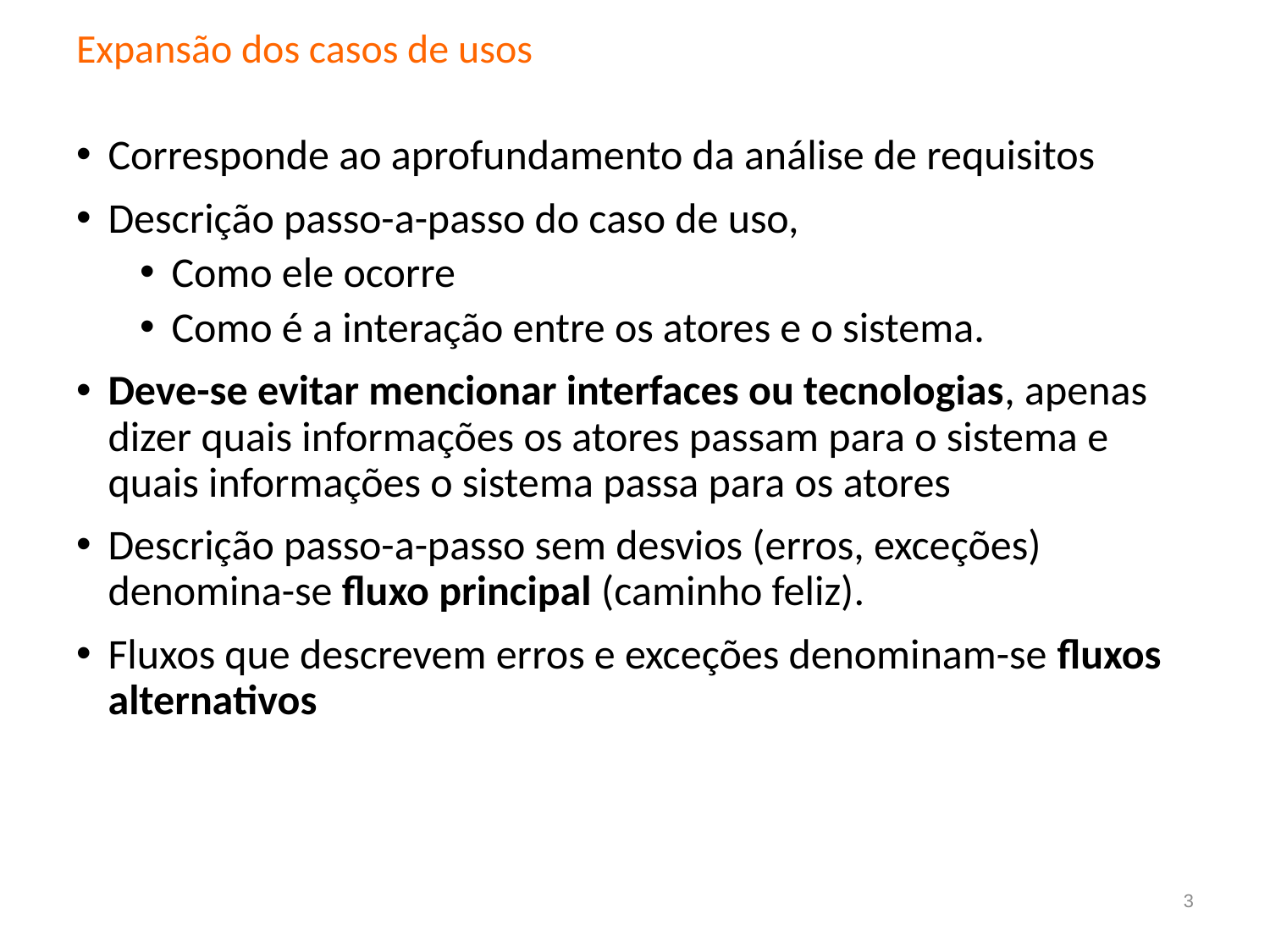

# Expansão dos casos de usos
Corresponde ao aprofundamento da análise de requisitos
Descrição passo-a-passo do caso de uso,
Como ele ocorre
Como é a interação entre os atores e o sistema.
Deve-se evitar mencionar interfaces ou tecnologias, apenas dizer quais informações os atores passam para o sistema e quais informações o sistema passa para os atores
Descrição passo-a-passo sem desvios (erros, exceções) denomina-se fluxo principal (caminho feliz).
Fluxos que descrevem erros e exceções denominam-se fluxos alternativos
3